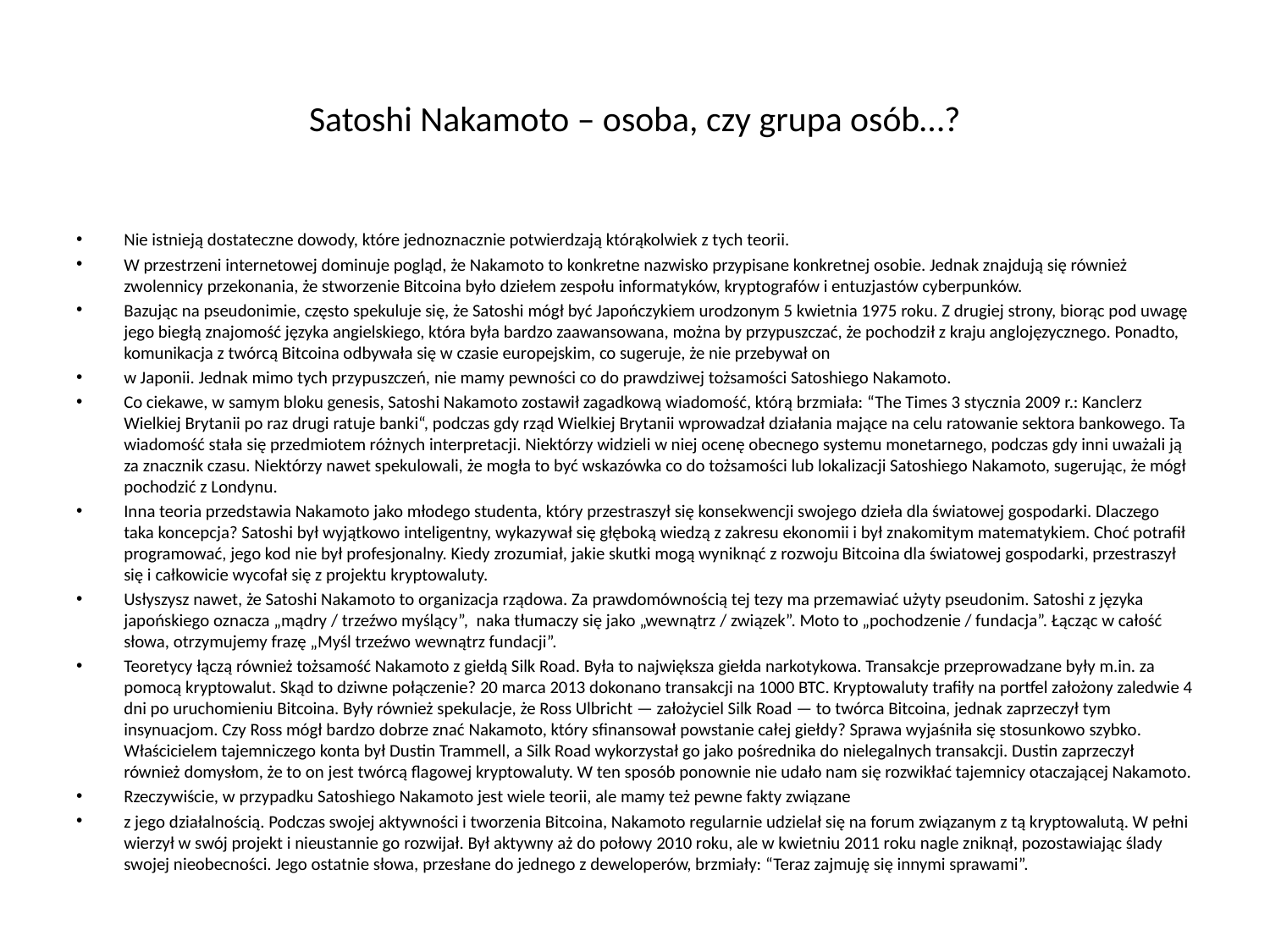

# Satoshi Nakamoto – osoba, czy grupa osób…?
Nie istnieją dostateczne dowody, które jednoznacznie potwierdzają którąkolwiek z tych teorii.
W przestrzeni internetowej dominuje pogląd, że Nakamoto to konkretne nazwisko przypisane konkretnej osobie. Jednak znajdują się również zwolennicy przekonania, że stworzenie Bitcoina było dziełem zespołu informatyków, kryptografów i entuzjastów cyberpunków.
Bazując na pseudonimie, często spekuluje się, że Satoshi mógł być Japończykiem urodzonym 5 kwietnia 1975 roku. Z drugiej strony, biorąc pod uwagę jego biegłą znajomość języka angielskiego, która była bardzo zaawansowana, można by przypuszczać, że pochodził z kraju anglojęzycznego. Ponadto, komunikacja z twórcą Bitcoina odbywała się w czasie europejskim, co sugeruje, że nie przebywał on
w Japonii. Jednak mimo tych przypuszczeń, nie mamy pewności co do prawdziwej tożsamości Satoshiego Nakamoto.
Co ciekawe, w samym bloku genesis, Satoshi Nakamoto zostawił zagadkową wiadomość, którą brzmiała: “The Times 3 stycznia 2009 r.: Kanclerz Wielkiej Brytanii po raz drugi ratuje banki“, podczas gdy rząd Wielkiej Brytanii wprowadzał działania mające na celu ratowanie sektora bankowego. Ta wiadomość stała się przedmiotem różnych interpretacji. Niektórzy widzieli w niej ocenę obecnego systemu monetarnego, podczas gdy inni uważali ją za znacznik czasu. Niektórzy nawet spekulowali, że mogła to być wskazówka co do tożsamości lub lokalizacji Satoshiego Nakamoto, sugerując, że mógł pochodzić z Londynu.
Inna teoria przedstawia Nakamoto jako młodego studenta, który przestraszył się konsekwencji swojego dzieła dla światowej gospodarki. Dlaczego taka koncepcja? Satoshi był wyjątkowo inteligentny, wykazywał się głęboką wiedzą z zakresu ekonomii i był znakomitym matematykiem. Choć potrafił programować, jego kod nie był profesjonalny. Kiedy zrozumiał, jakie skutki mogą wyniknąć z rozwoju Bitcoina dla światowej gospodarki, przestraszył się i całkowicie wycofał się z projektu kryptowaluty.
Usłyszysz nawet, że Satoshi Nakamoto to organizacja rządowa. Za prawdomównością tej tezy ma przemawiać użyty pseudonim. Satoshi z języka japońskiego oznacza „mądry / trzeźwo myślący”,  naka tłumaczy się jako „wewnątrz / związek”. Moto to „pochodzenie / fundacja”. Łącząc w całość słowa, otrzymujemy frazę „Myśl trzeźwo wewnątrz fundacji”.
Teoretycy łączą również tożsamość Nakamoto z giełdą Silk Road. Była to największa giełda narkotykowa. Transakcje przeprowadzane były m.in. za pomocą kryptowalut. Skąd to dziwne połączenie? 20 marca 2013 dokonano transakcji na 1000 BTC. Kryptowaluty trafiły na portfel założony zaledwie 4 dni po uruchomieniu Bitcoina. Były również spekulacje, że Ross Ulbricht — założyciel Silk Road — to twórca Bitcoina, jednak zaprzeczył tym insynuacjom. Czy Ross mógł bardzo dobrze znać Nakamoto, który sfinansował powstanie całej giełdy? Sprawa wyjaśniła się stosunkowo szybko. Właścicielem tajemniczego konta był Dustin Trammell, a Silk Road wykorzystał go jako pośrednika do nielegalnych transakcji. Dustin zaprzeczył również domysłom, że to on jest twórcą flagowej kryptowaluty. W ten sposób ponownie nie udało nam się rozwikłać tajemnicy otaczającej Nakamoto.
Rzeczywiście, w przypadku Satoshiego Nakamoto jest wiele teorii, ale mamy też pewne fakty związane
z jego działalnością. Podczas swojej aktywności i tworzenia Bitcoina, Nakamoto regularnie udzielał się na forum związanym z tą kryptowalutą. W pełni wierzył w swój projekt i nieustannie go rozwijał. Był aktywny aż do połowy 2010 roku, ale w kwietniu 2011 roku nagle zniknął, pozostawiając ślady swojej nieobecności. Jego ostatnie słowa, przesłane do jednego z deweloperów, brzmiały: “Teraz zajmuję się innymi sprawami”.